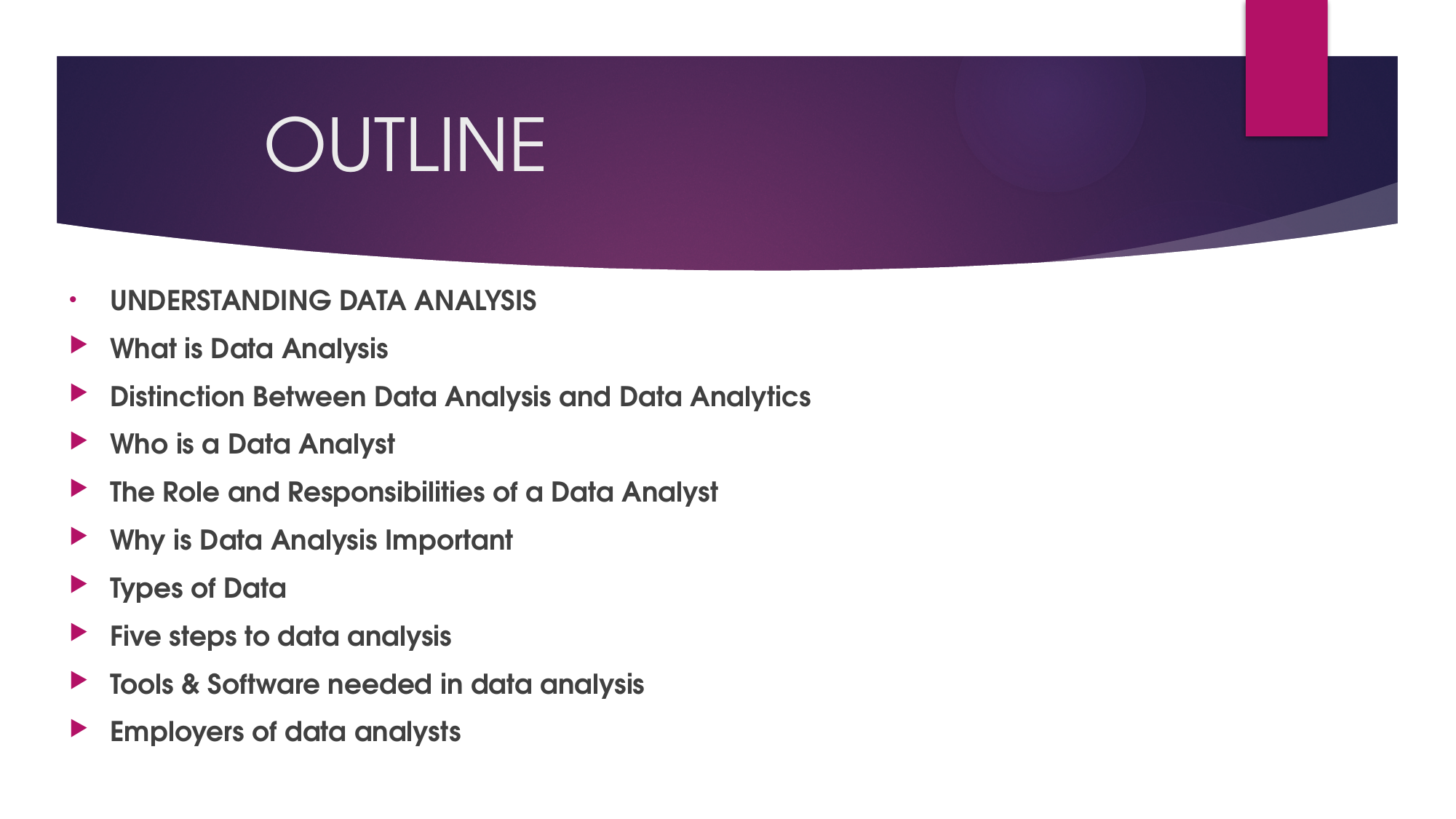

# OUTLINE
UNDERSTANDING DATA ANALYSIS
What is Data Analysis
Distinction Between Data Analysis and Data Analytics
Who is a Data Analyst
The Role and Responsibilities of a Data Analyst
Why is Data Analysis Important
Types of Data
Five steps to data analysis
Tools & Software needed in data analysis
Employers of data analysts